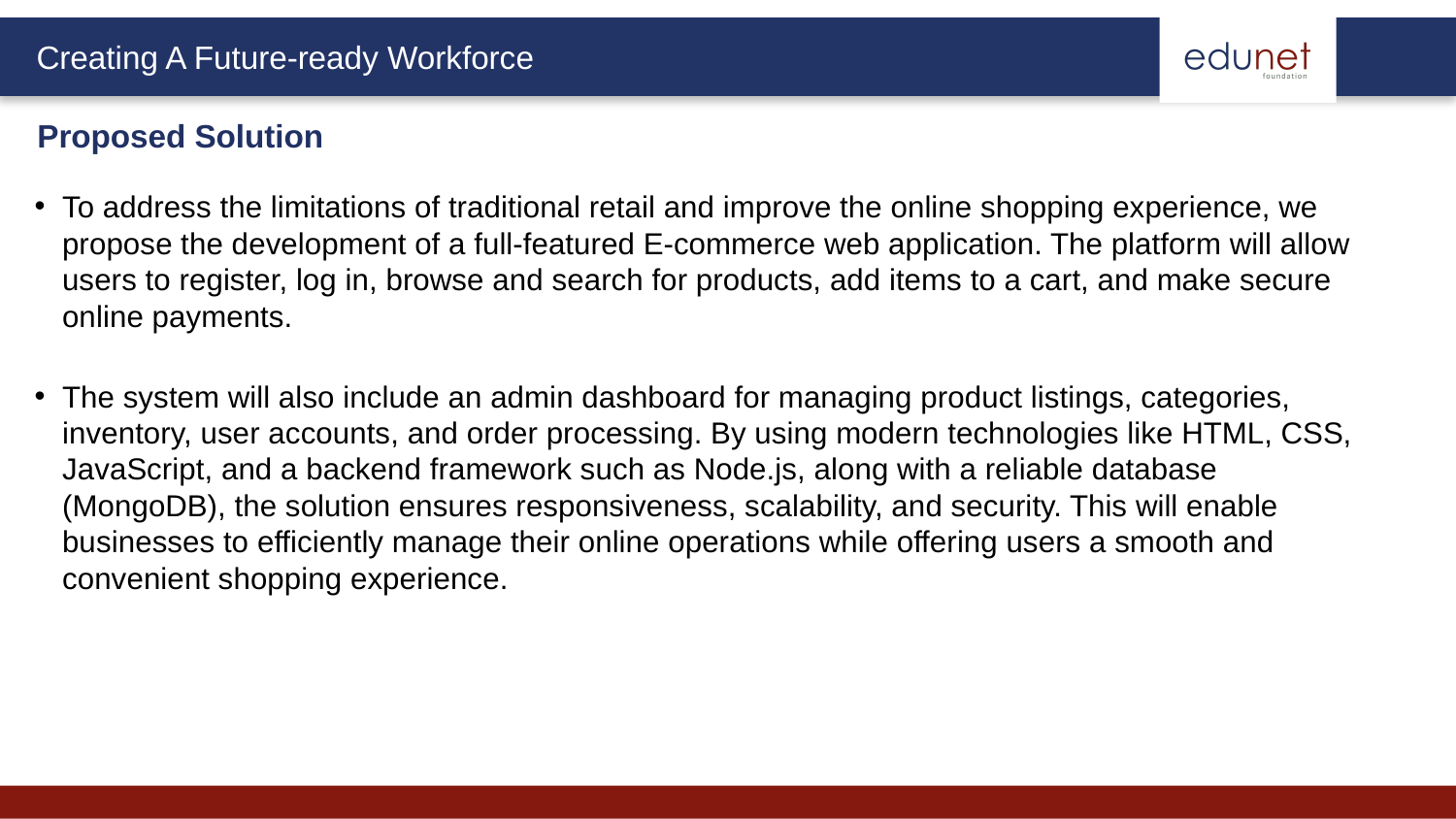

Proposed Solution
To address the limitations of traditional retail and improve the online shopping experience, we propose the development of a full-featured E-commerce web application. The platform will allow users to register, log in, browse and search for products, add items to a cart, and make secure online payments.
The system will also include an admin dashboard for managing product listings, categories, inventory, user accounts, and order processing. By using modern technologies like HTML, CSS, JavaScript, and a backend framework such as Node.js, along with a reliable database (MongoDB), the solution ensures responsiveness, scalability, and security. This will enable businesses to efficiently manage their online operations while offering users a smooth and convenient shopping experience.